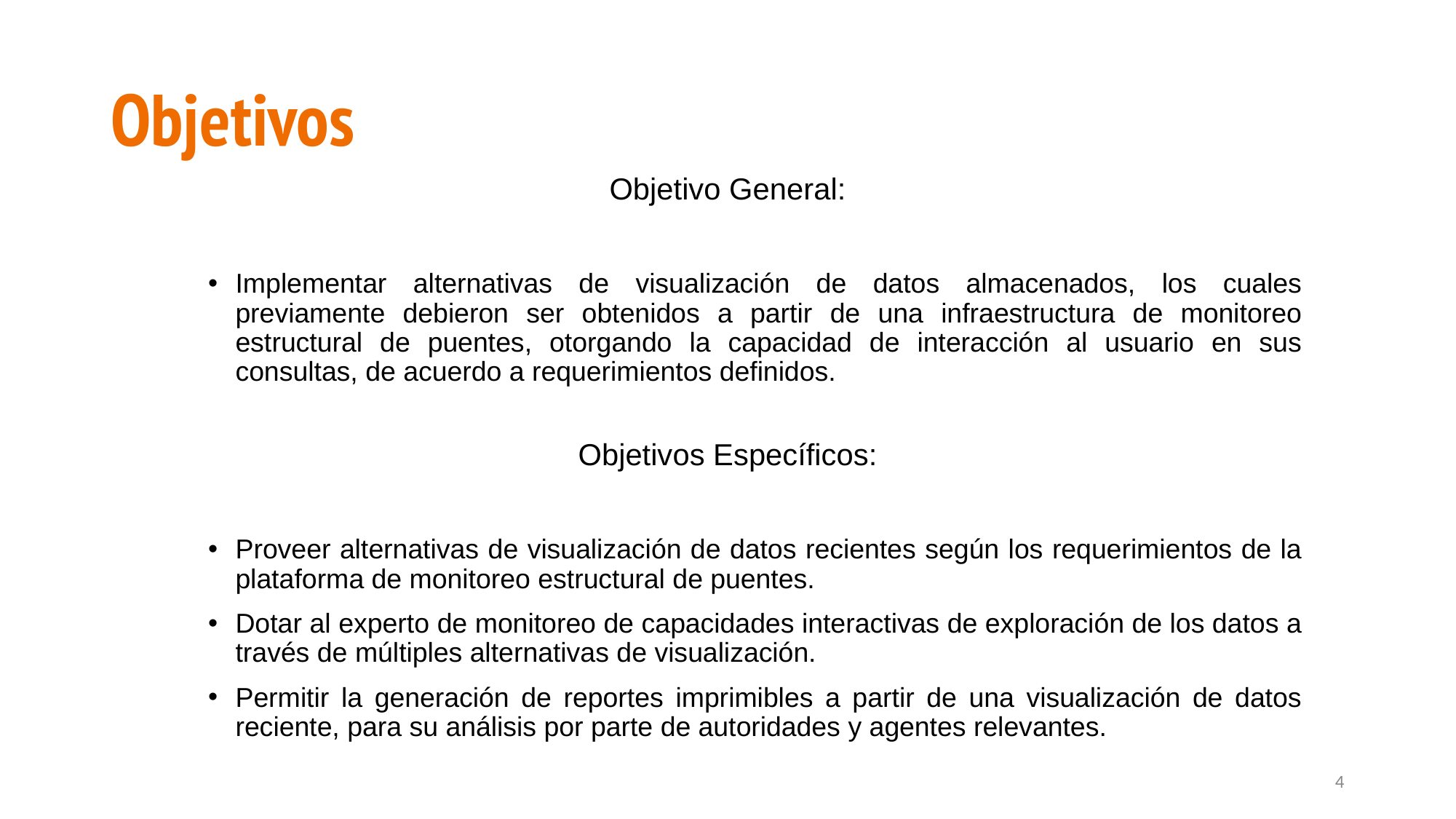

# Objetivos
Objetivo General:

Implementar alternativas de visualización de datos almacenados, los cuales previamente debieron ser obtenidos a partir de una infraestructura de monitoreo estructural de puentes, otorgando la capacidad de interacción al usuario en sus consultas, de acuerdo a requerimientos definidos.

Objetivos Específicos:

Proveer alternativas de visualización de datos recientes según los requerimientos de la plataforma de monitoreo estructural de puentes.
Dotar al experto de monitoreo de capacidades interactivas de exploración de los datos a través de múltiples alternativas de visualización.
Permitir la generación de reportes imprimibles a partir de una visualización de datos reciente, para su análisis por parte de autoridades y agentes relevantes.

4